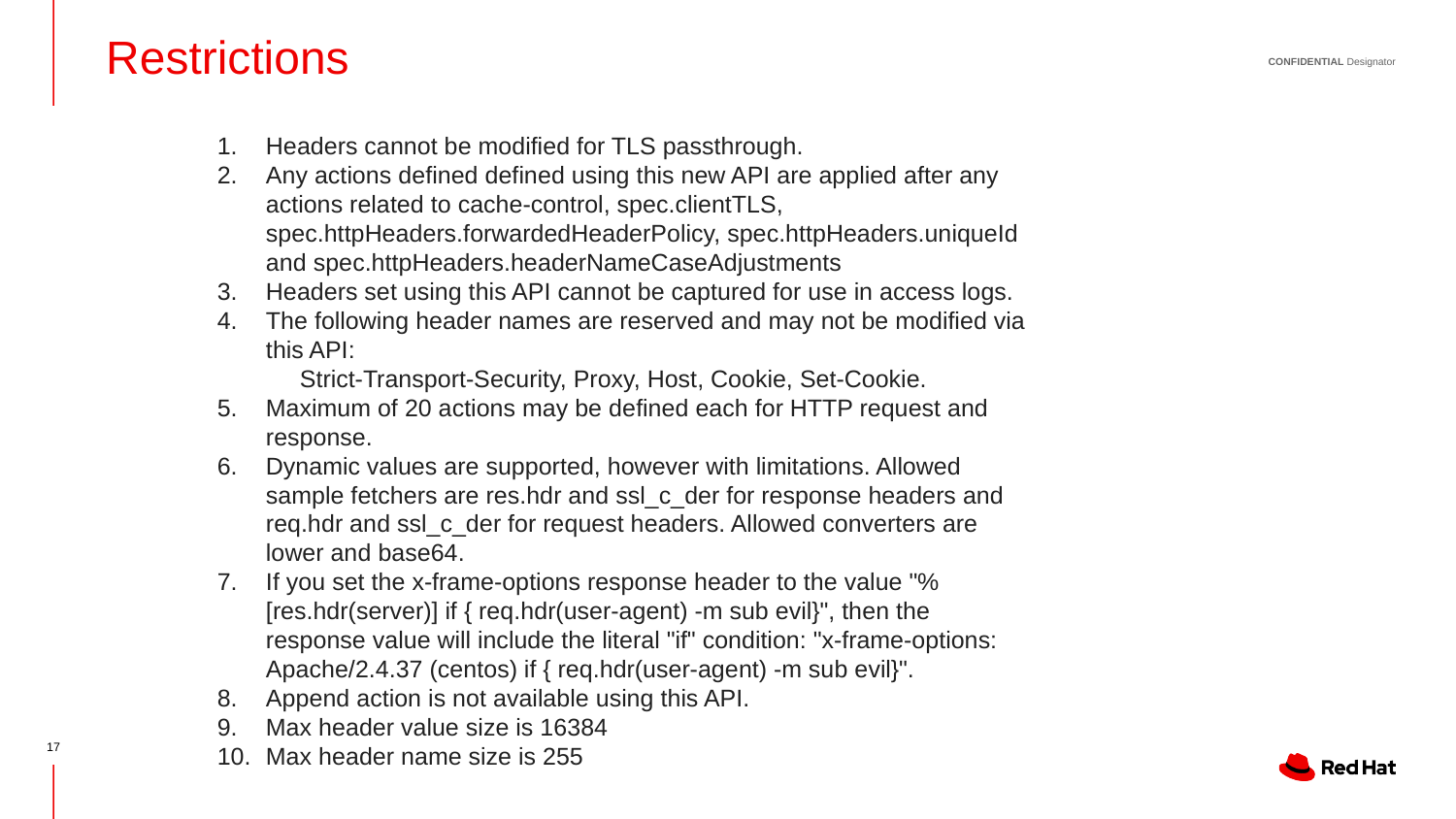

Restrictions
#
Headers cannot be modified for TLS passthrough.
Any actions defined defined using this new API are applied after any actions related to cache-control, spec.clientTLS, spec.httpHeaders.forwardedHeaderPolicy, spec.httpHeaders.uniqueId and spec.httpHeaders.headerNameCaseAdjustments
Headers set using this API cannot be captured for use in access logs.
The following header names are reserved and may not be modified via this API:
     Strict-Transport-Security, Proxy, Host, Cookie, Set-Cookie.
Maximum of 20 actions may be defined each for HTTP request and response.
Dynamic values are supported, however with limitations. Allowed sample fetchers are res.hdr and ssl_c_der for response headers and req.hdr and ssl_c_der for request headers. Allowed converters are lower and base64.
If you set the x-frame-options response header to the value "%[res.hdr(server)] if { req.hdr(user-agent) -m sub evil}", then the response value will include the literal "if" condition: "x-frame-options: Apache/2.4.37 (centos) if { req.hdr(user-agent) -m sub evil}".
Append action is not available using this API.
Max header value size is 16384
Max header name size is 255
17